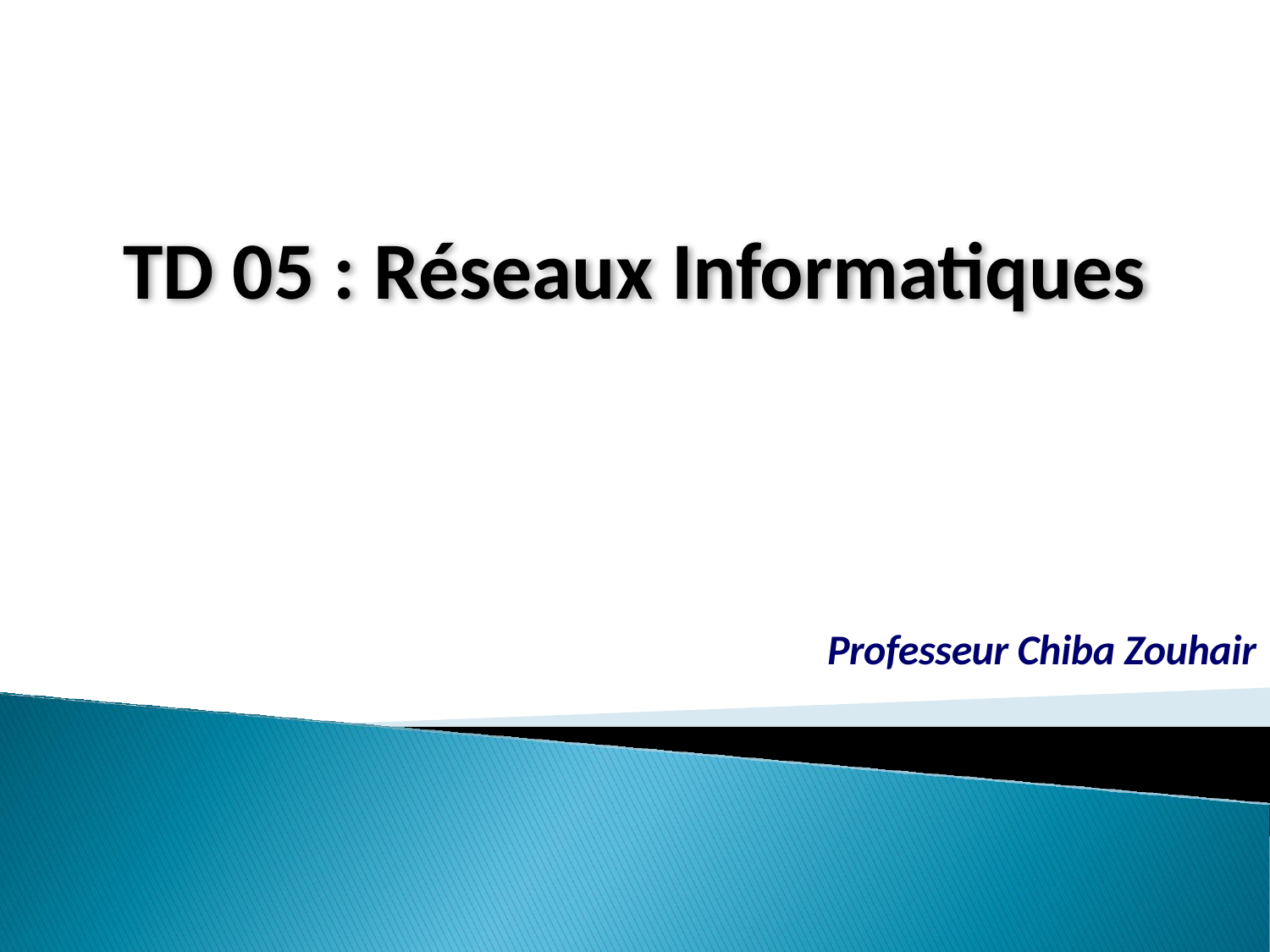

TD 05 : Réseaux Informatiques
Professeur Chiba Zouhair